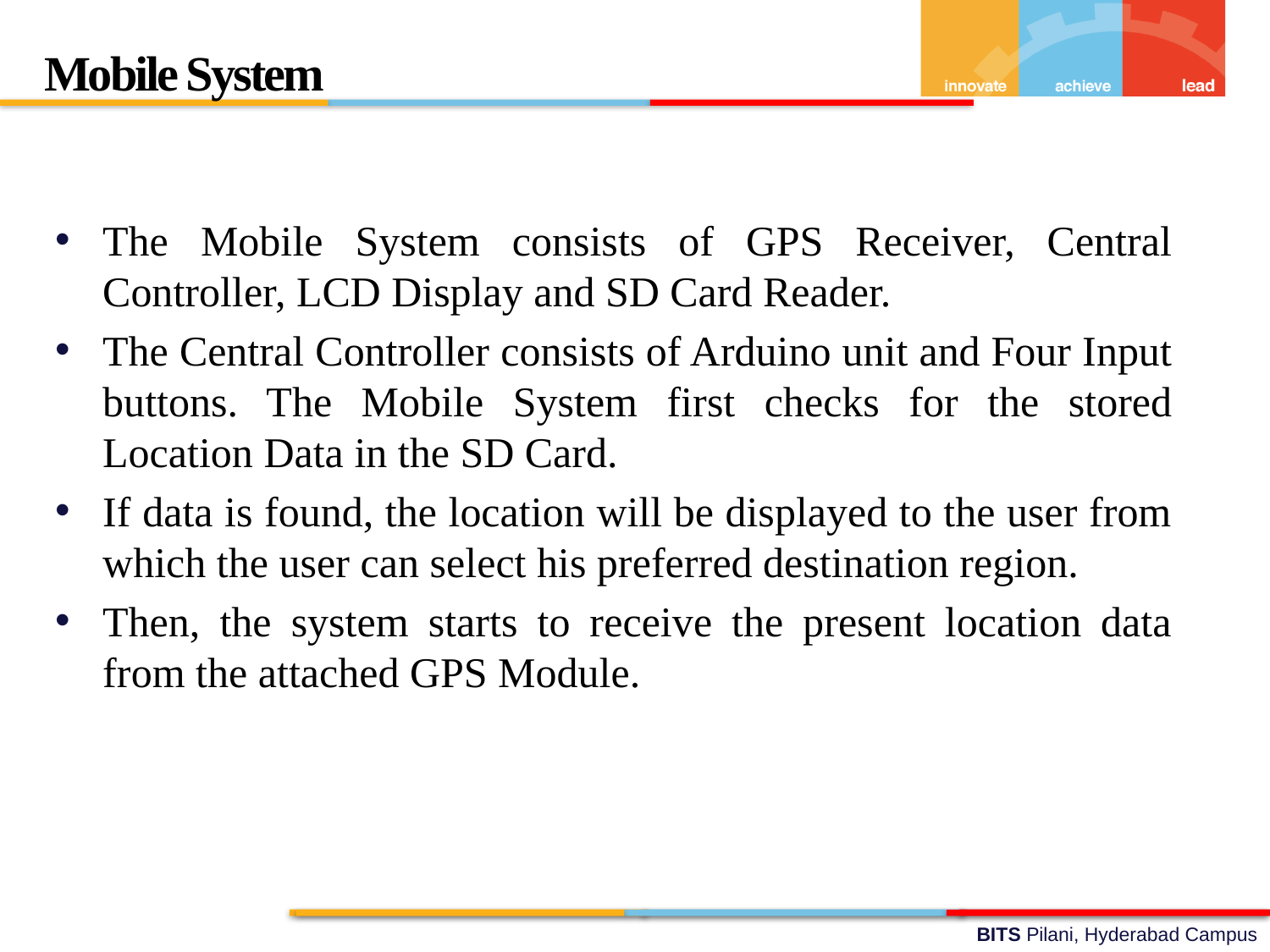

Mobile System
The Mobile System consists of GPS Receiver, Central Controller, LCD Display and SD Card Reader.
The Central Controller consists of Arduino unit and Four Input buttons. The Mobile System first checks for the stored Location Data in the SD Card.
If data is found, the location will be displayed to the user from which the user can select his preferred destination region.
Then, the system starts to receive the present location data from the attached GPS Module.